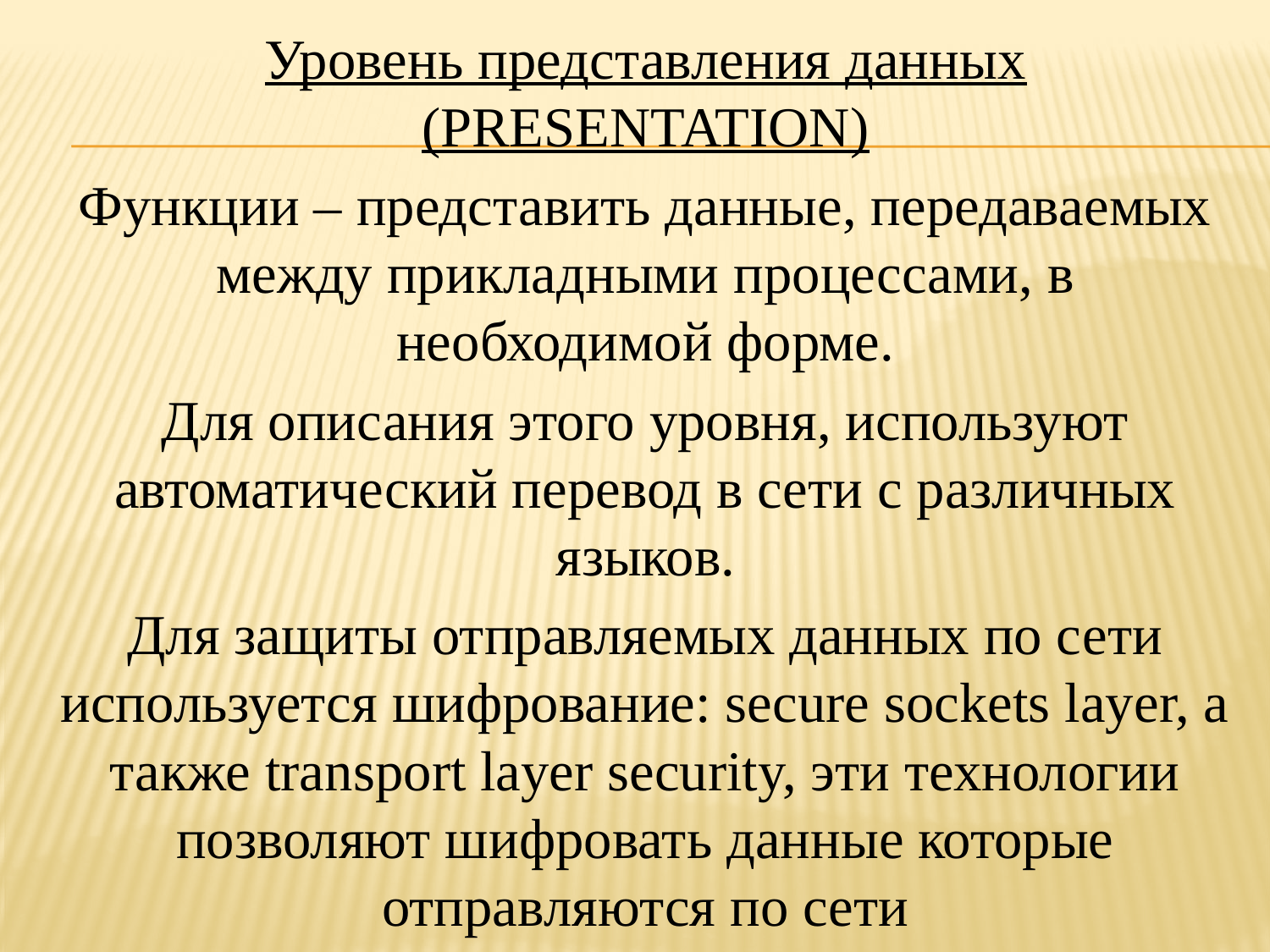

Уровень представления данных (PRESENTATION)
Функции – представить данные, передаваемых между прикладными процессами, в необходимой форме.
Для описания этого уровня, используют автоматический перевод в сети с различных языков.
Для защиты отправляемых данных по сети используется шифрование: secure sockets layer, а также transport layer security, эти технологии позволяют шифровать данные которые отправляются по сети